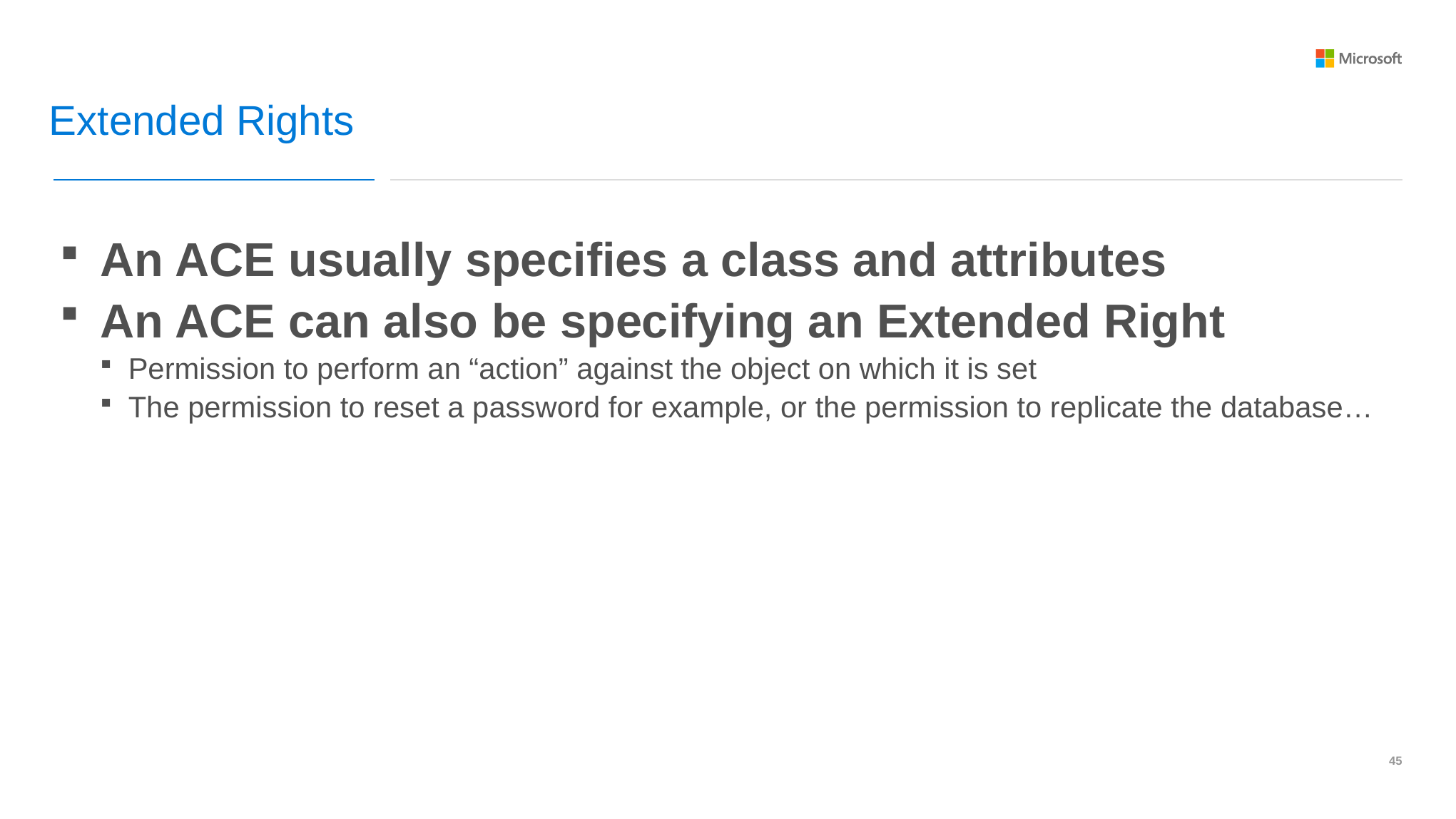

Extended Rights
An ACE usually specifies a class and attributes
An ACE can also be specifying an Extended Right
Permission to perform an “action” against the object on which it is set
The permission to reset a password for example, or the permission to replicate the database…

45